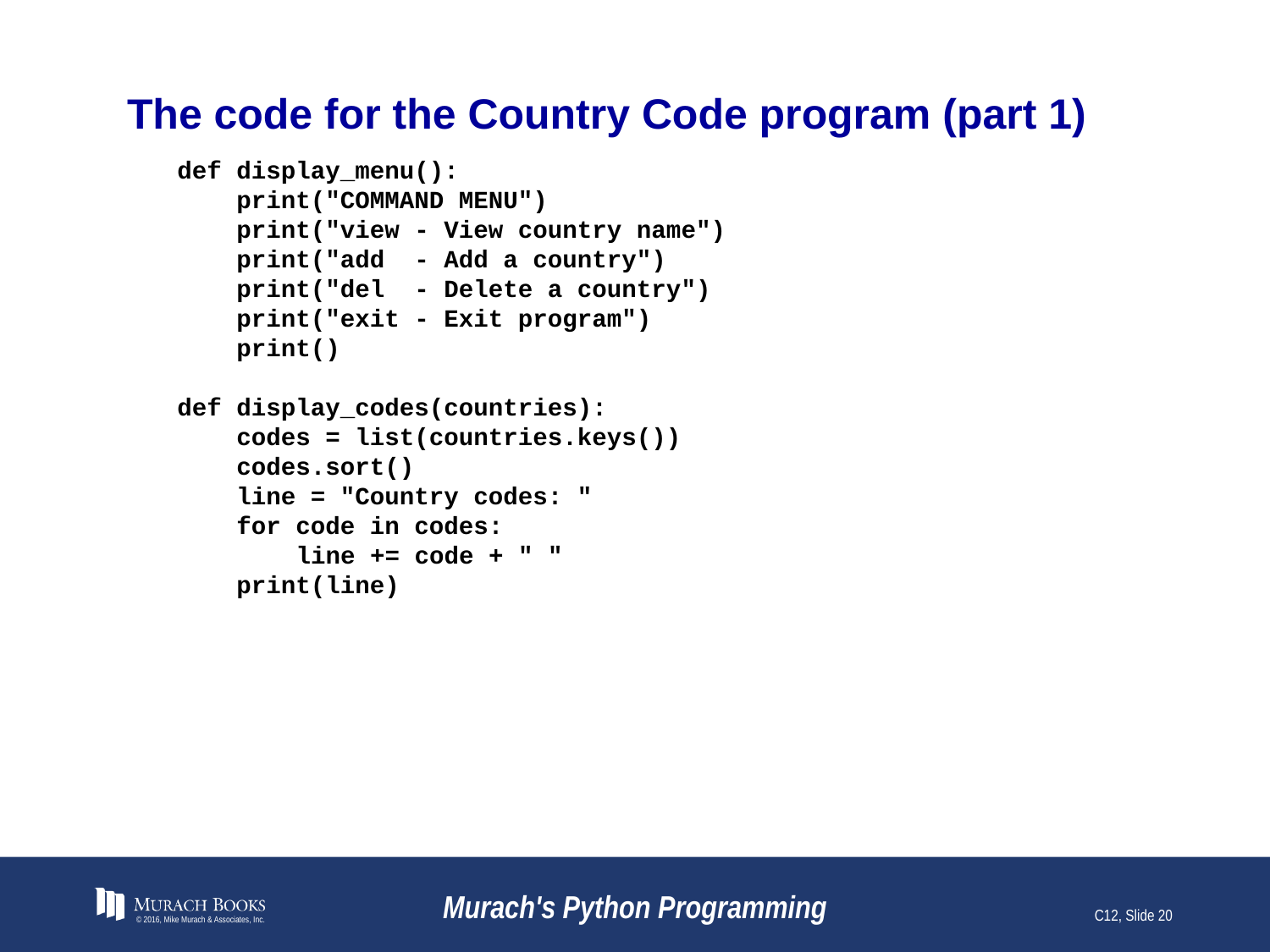

# The code for the Country Code program (part 1)
def display_menu():
    print("COMMAND MENU")
    print("view - View country name")
    print("add  - Add a country")
    print("del  - Delete a country")
    print("exit - Exit program")
    print()

def display_codes(countries):
    codes = list(countries.keys())
    codes.sort()
    line = "Country codes: "
    for code in codes:
        line += code + " "
    print(line)

© 2016, Mike Murach & Associates, Inc.
Murach's Python Programming

C12, Slide 20